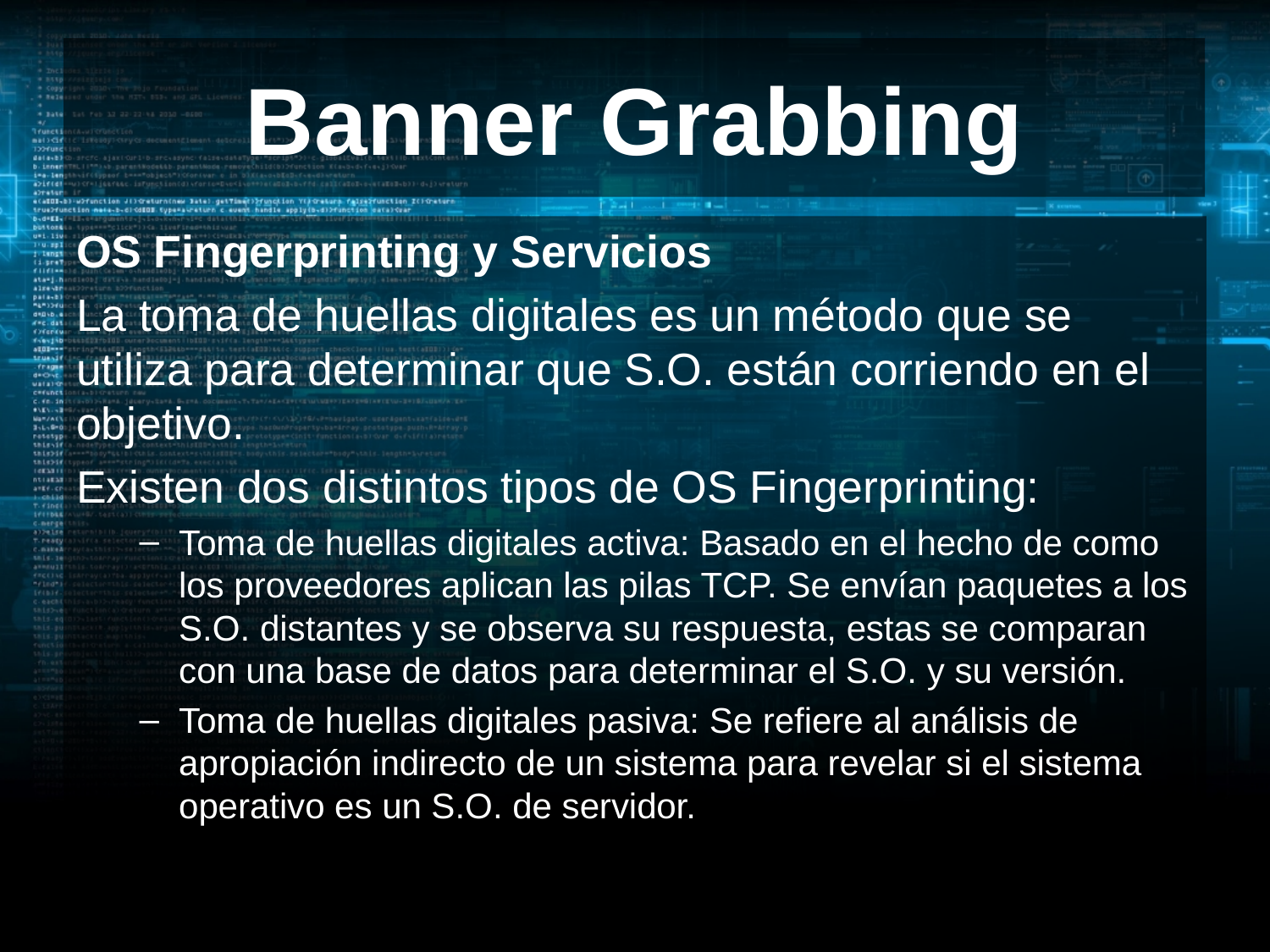

# Banner Grabbing
OS Fingerprinting y Servicios
La toma de huellas digitales es un método que se utiliza para determinar que S.O. están corriendo en el objetivo.
Existen dos distintos tipos de OS Fingerprinting:
Toma de huellas digitales activa: Basado en el hecho de como los proveedores aplican las pilas TCP. Se envían paquetes a los S.O. distantes y se observa su respuesta, estas se comparan con una base de datos para determinar el S.O. y su versión.
Toma de huellas digitales pasiva: Se refiere al análisis de apropiación indirecto de un sistema para revelar si el sistema operativo es un S.O. de servidor.